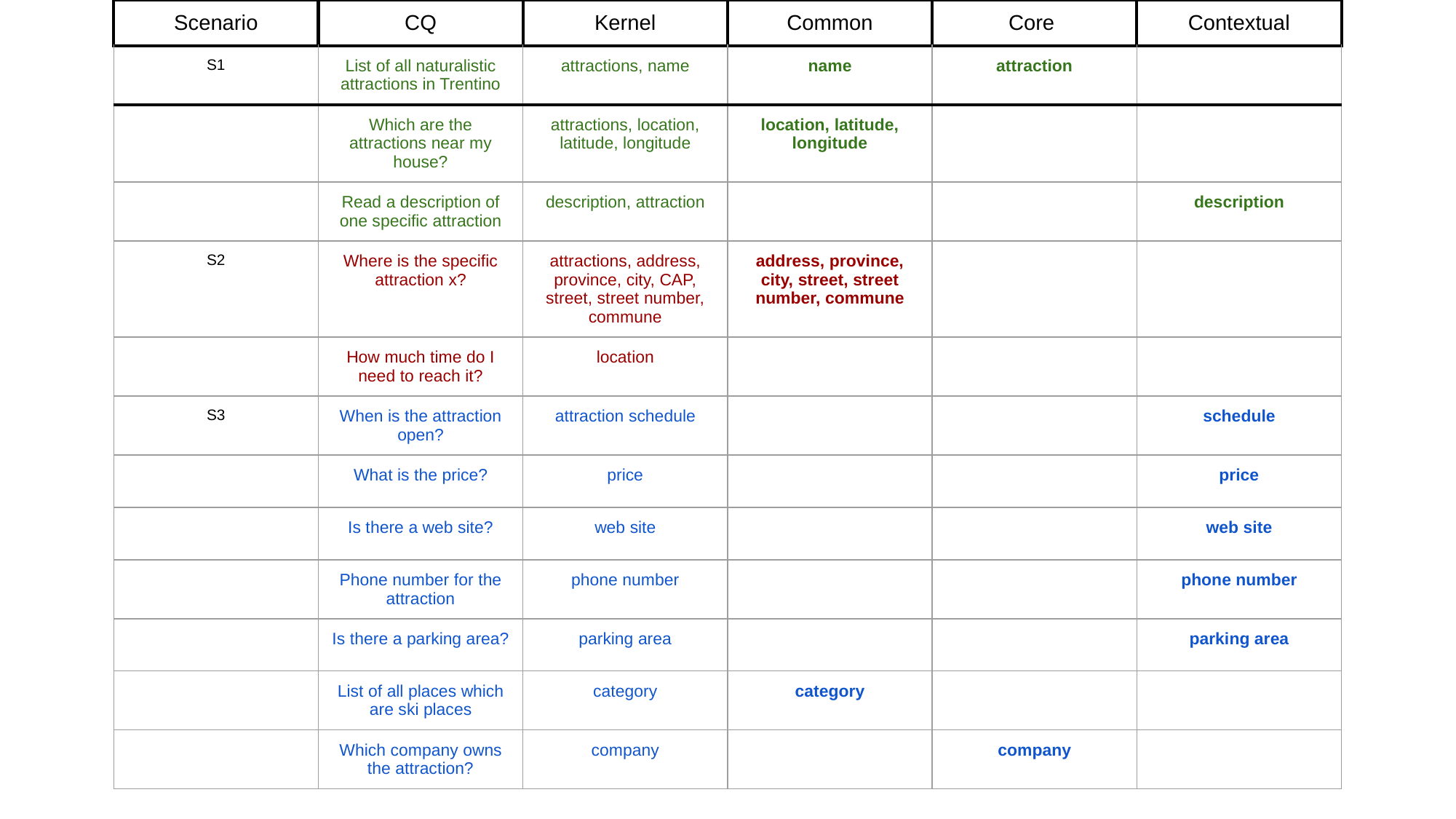

| Scenario | CQ | Kernel | Common | Core | Contextual |
| --- | --- | --- | --- | --- | --- |
| S1 | List of all naturalistic attractions in Trentino | attractions, name | name | attraction |  |
|  | Which are the attractions near my house? | attractions, location, latitude, longitude | location, latitude, longitude |  |  |
|  | Read a description of one specific attraction | description, attraction |  |  | description |
| S2 | Where is the specific attraction x? | attractions, address, province, city, CAP, street, street number, commune | address, province, city, street, street number, commune |  |  |
|  | How much time do I need to reach it? | location |  |  |  |
| S3 | When is the attraction open? | attraction schedule |  |  | schedule |
|  | What is the price? | price |  |  | price |
|  | Is there a web site? | web site |  |  | web site |
|  | Phone number for the attraction | phone number |  |  | phone number |
|  | Is there a parking area? | parking area |  |  | parking area |
|  | List of all places which are ski places | category | category |  |  |
|  | Which company owns the attraction? | company |  | company |  |